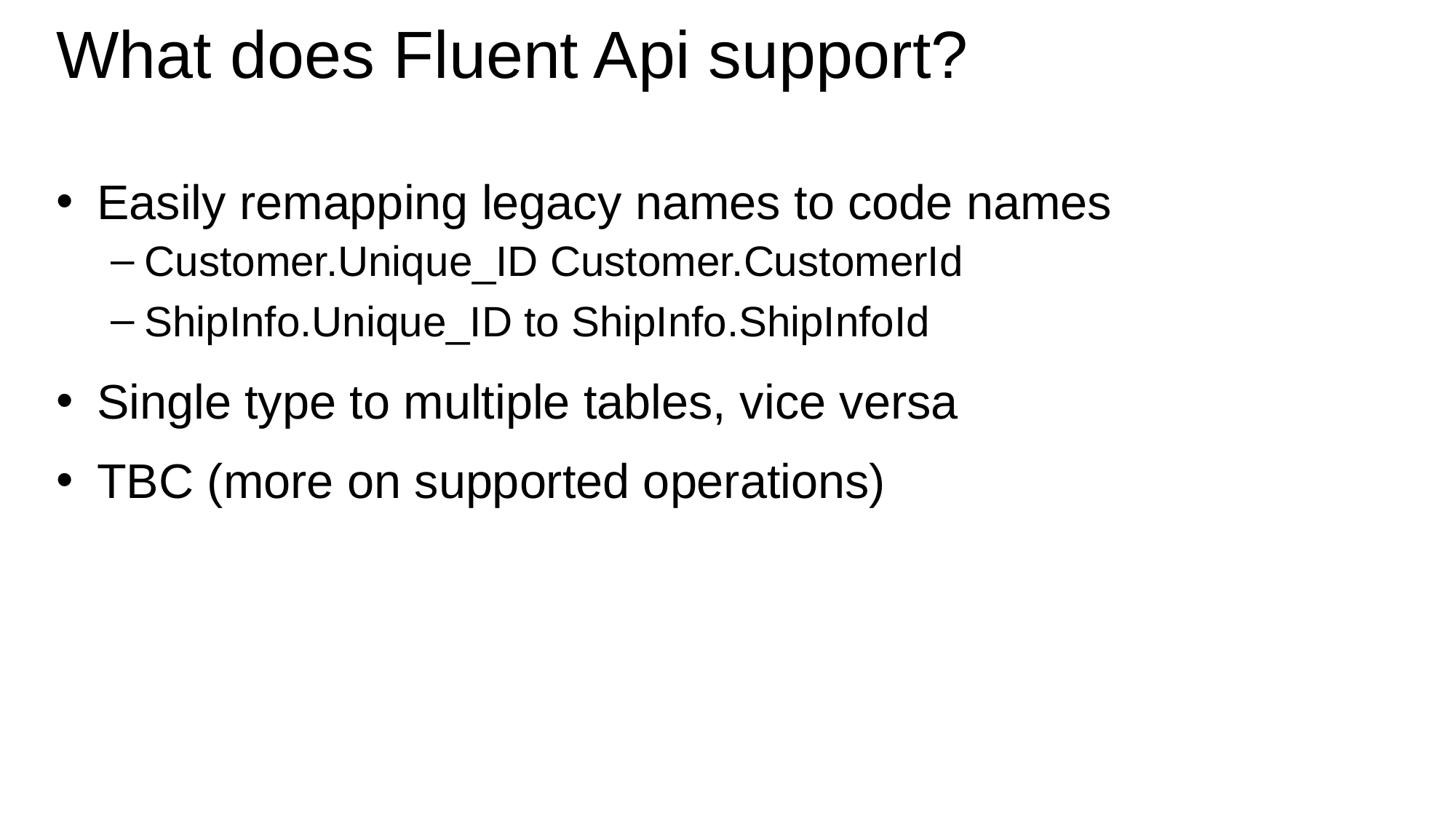

# What does Fluent Api support?
Easily remapping legacy names to code names
Customer.Unique_ID Customer.CustomerId
ShipInfo.Unique_ID to ShipInfo.ShipInfoId
Single type to multiple tables, vice versa
TBC (more on supported operations)